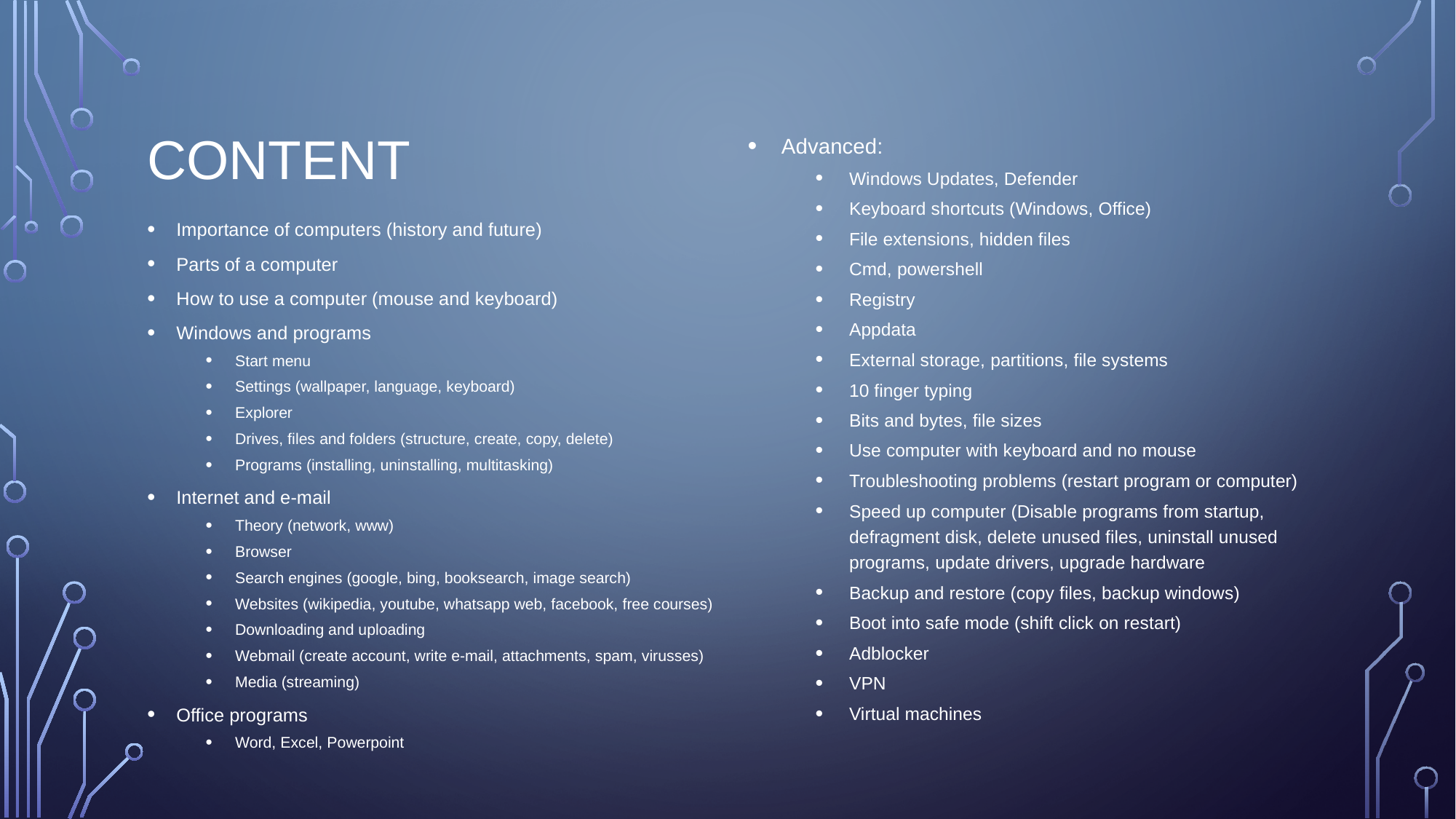

# Content
Advanced:
Windows Updates, Defender
Keyboard shortcuts (Windows, Office)
File extensions, hidden files
Cmd, powershell
Registry
Appdata
External storage, partitions, file systems
10 finger typing
Bits and bytes, file sizes
Use computer with keyboard and no mouse
Troubleshooting problems (restart program or computer)
Speed up computer (Disable programs from startup, defragment disk, delete unused files, uninstall unused programs, update drivers, upgrade hardware
Backup and restore (copy files, backup windows)
Boot into safe mode (shift click on restart)
Adblocker
VPN
Virtual machines
Importance of computers (history and future)
Parts of a computer
How to use a computer (mouse and keyboard)
Windows and programs
Start menu
Settings (wallpaper, language, keyboard)
Explorer
Drives, files and folders (structure, create, copy, delete)
Programs (installing, uninstalling, multitasking)
Internet and e-mail
Theory (network, www)
Browser
Search engines (google, bing, booksearch, image search)
Websites (wikipedia, youtube, whatsapp web, facebook, free courses)
Downloading and uploading
Webmail (create account, write e-mail, attachments, spam, virusses)
Media (streaming)
Office programs
Word, Excel, Powerpoint